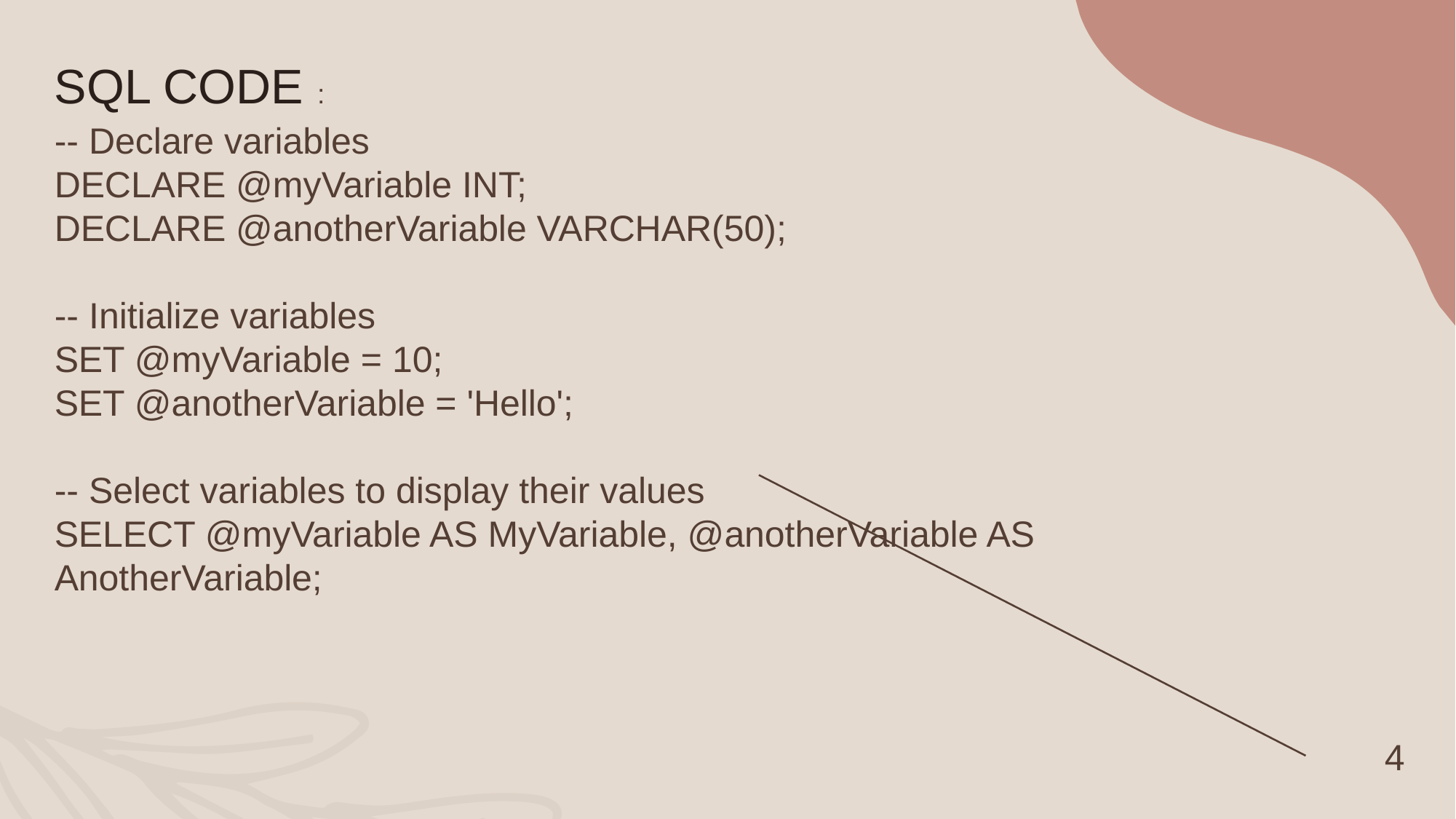

SQL CODE :
-- Declare variables
DECLARE @myVariable INT;
DECLARE @anotherVariable VARCHAR(50);

-- Initialize variables
SET @myVariable = 10;
SET @anotherVariable = 'Hello';

-- Select variables to display their values
SELECT @myVariable AS MyVariable, @anotherVariable AS AnotherVariable;

4